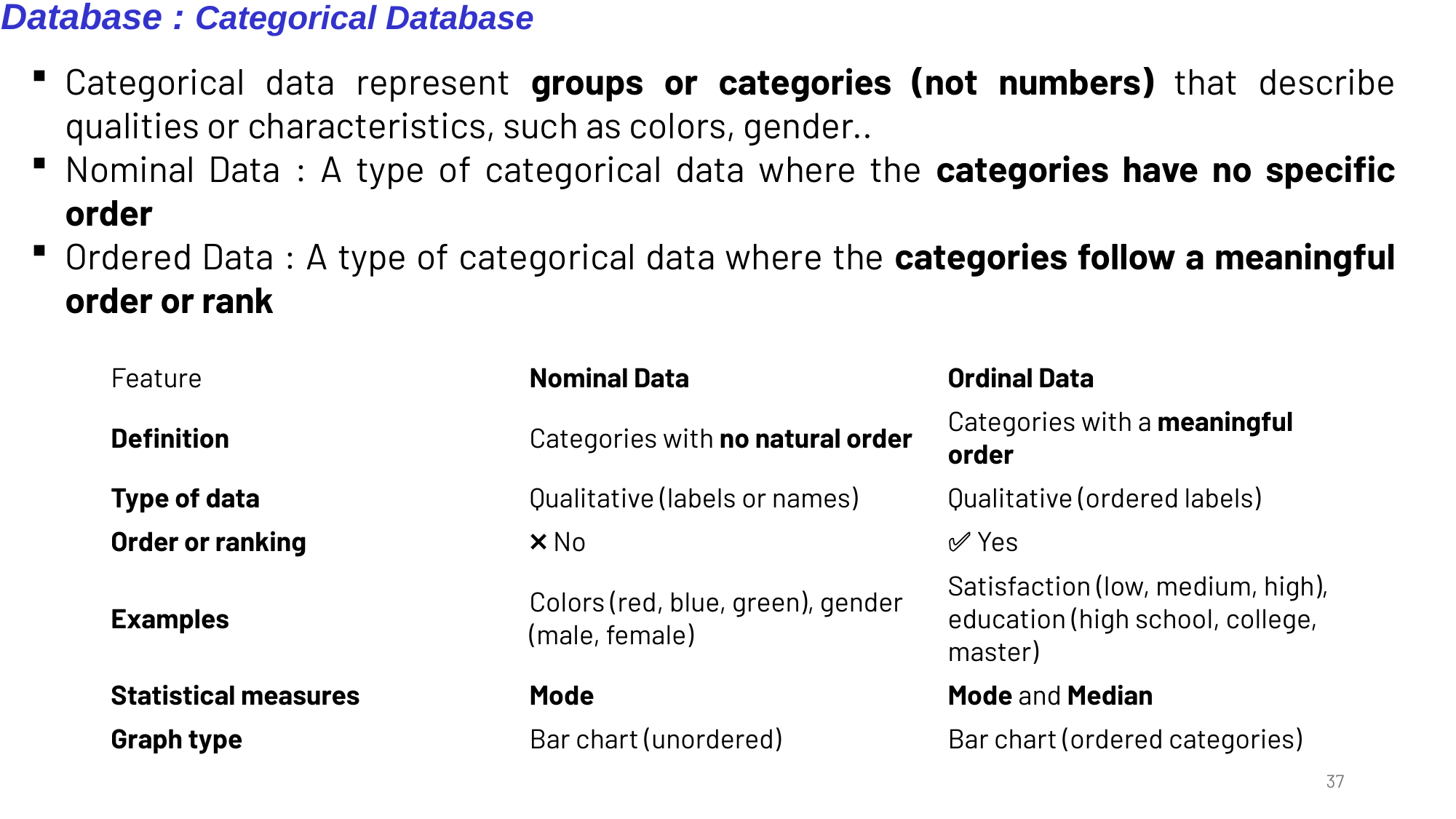

Database : Categorical Database
Categorical data represent groups or categories (not numbers) that describe qualities or characteristics, such as colors, gender..
Nominal Data : A type of categorical data where the categories have no specific order
Ordered Data : A type of categorical data where the categories follow a meaningful order or rank
| Feature | Nominal Data | Ordinal Data |
| --- | --- | --- |
| Definition | Categories with no natural order | Categories with a meaningful order |
| Type of data | Qualitative (labels or names) | Qualitative (ordered labels) |
| Order or ranking | ❌ No | ✅ Yes |
| Examples | Colors (red, blue, green), gender (male, female) | Satisfaction (low, medium, high), education (high school, college, master) |
| Statistical measures | Mode | Mode and Median |
| Graph type | Bar chart (unordered) | Bar chart (ordered categories) |
37